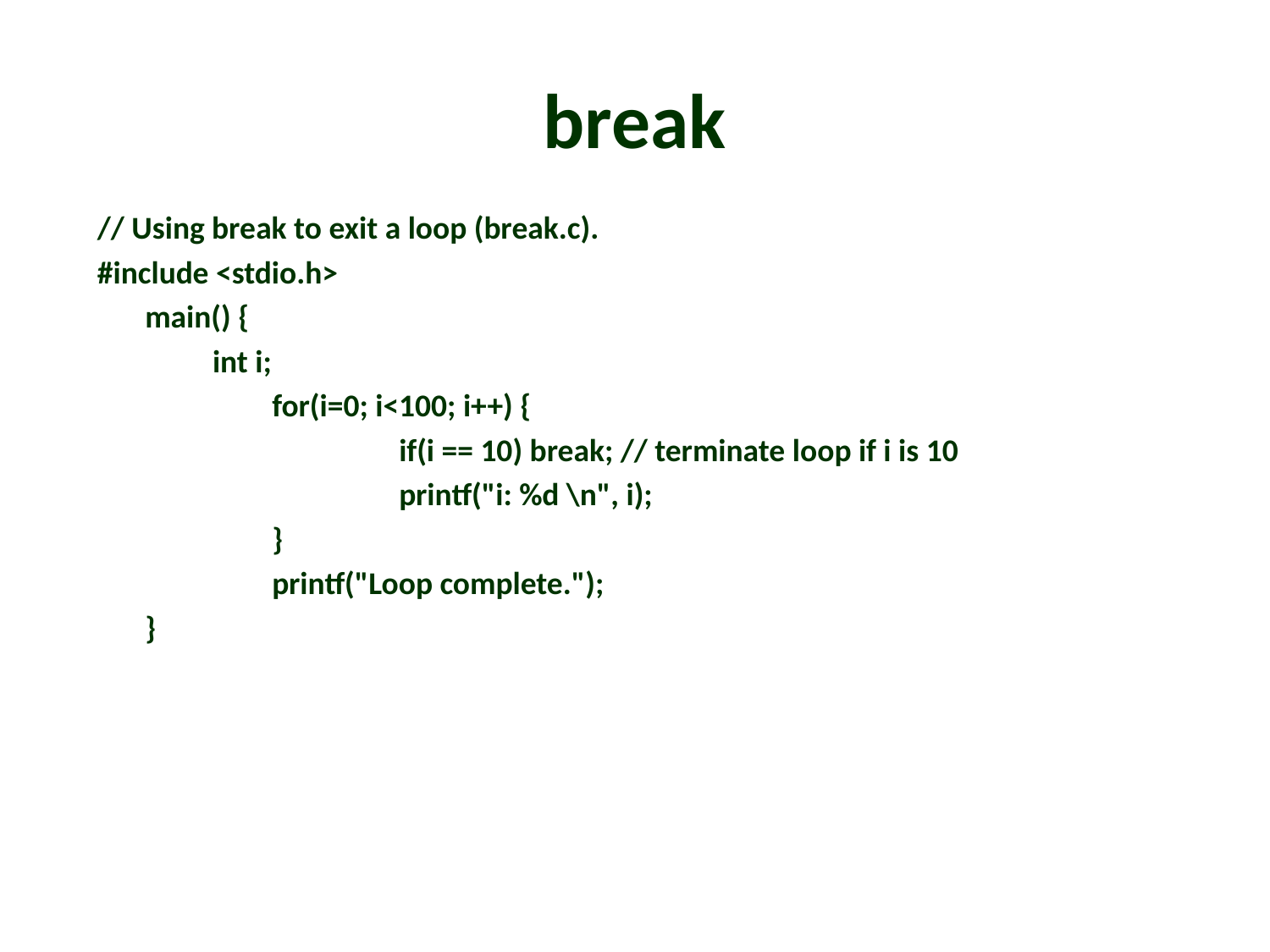

# break
// Using break to exit a loop (break.c).
#include <stdio.h>
	main() {
                int i;
		for(i=0; i<100; i++) {
			if(i == 10) break; // terminate loop if i is 10
			printf("i: %d \n", i);
		}
		printf("Loop complete.");
	}